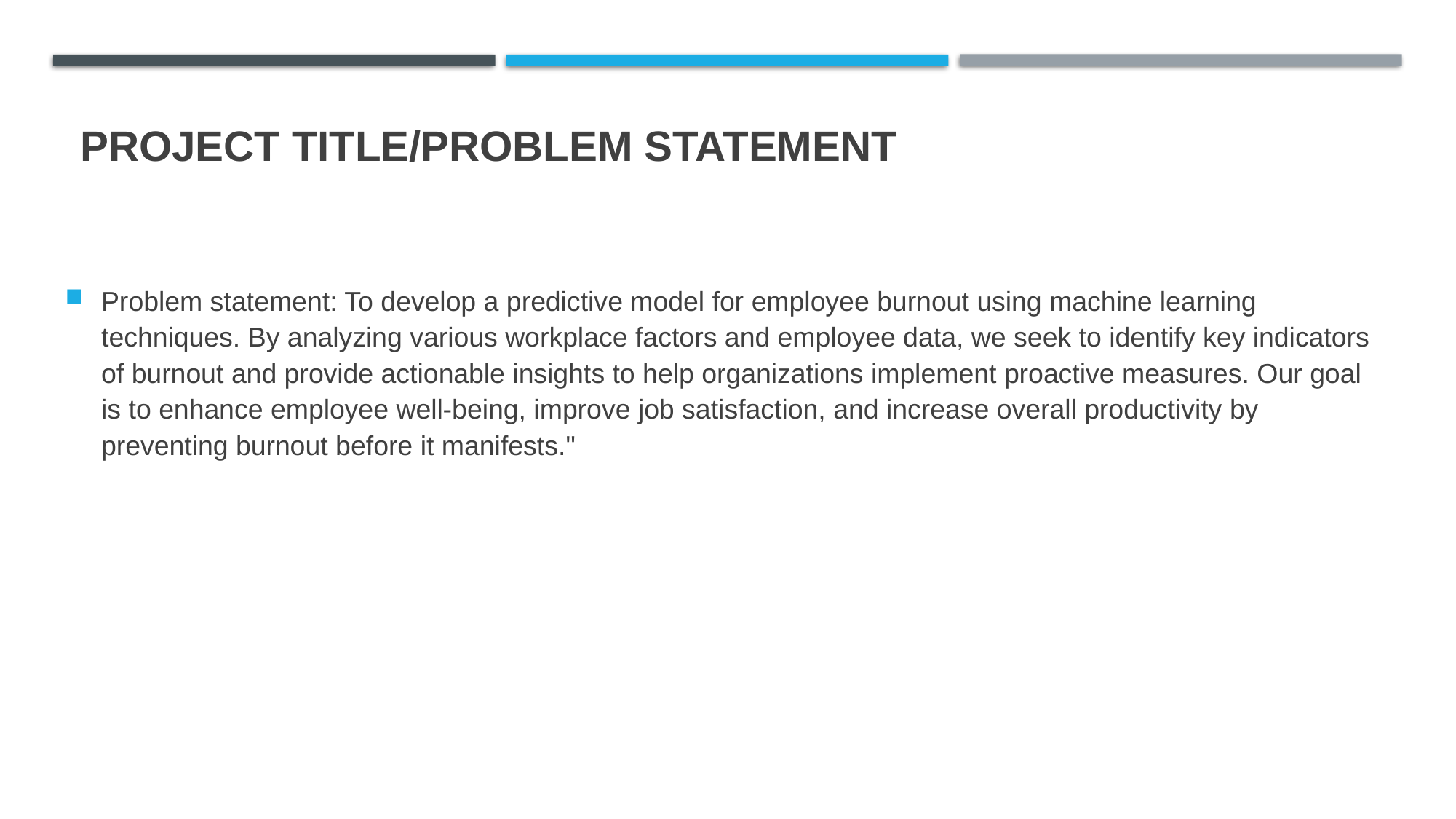

# PROJECT TITLE/Problem Statement
Problem statement: To develop a predictive model for employee burnout using machine learning techniques. By analyzing various workplace factors and employee data, we seek to identify key indicators of burnout and provide actionable insights to help organizations implement proactive measures. Our goal is to enhance employee well-being, improve job satisfaction, and increase overall productivity by preventing burnout before it manifests."